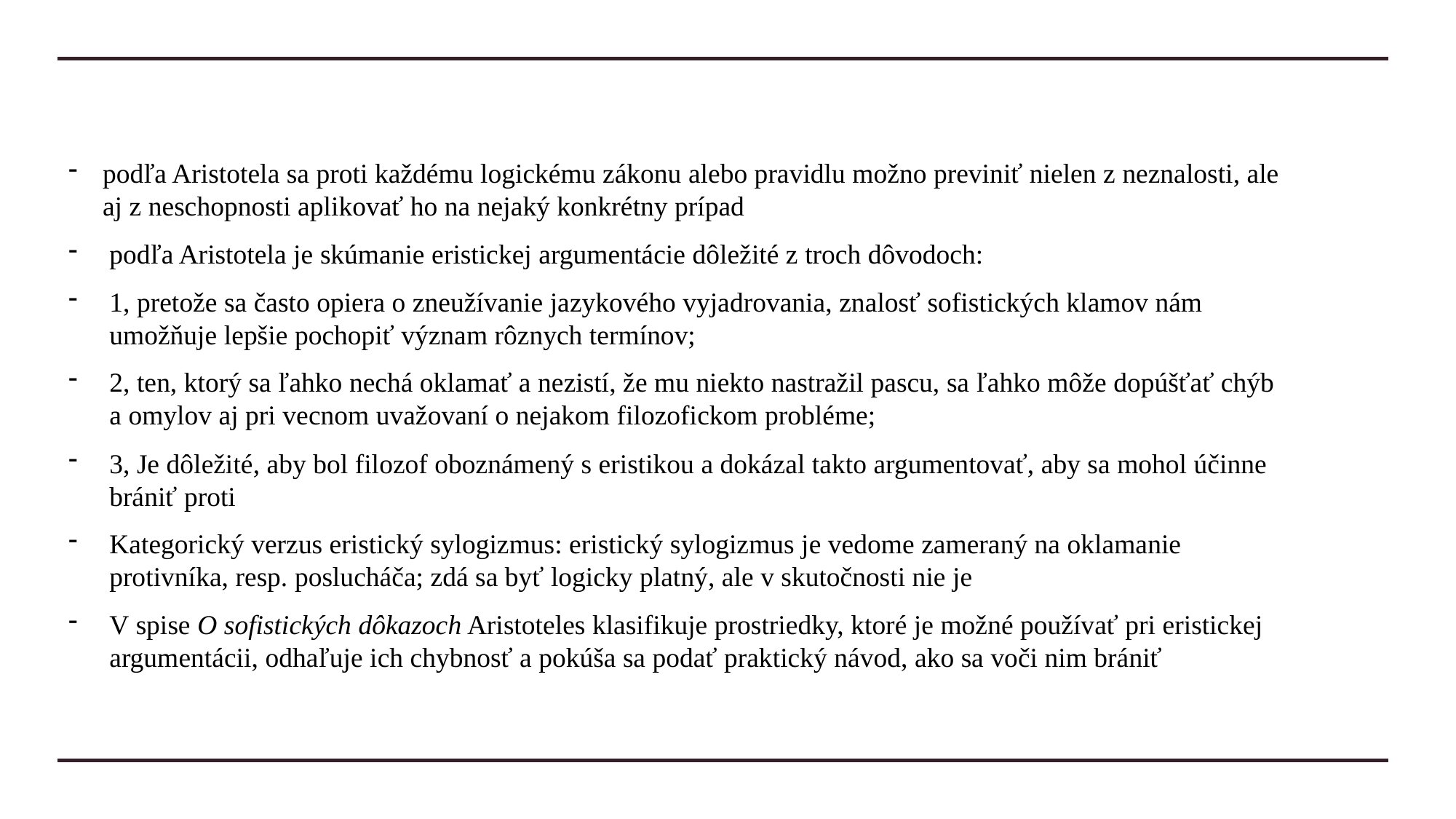

#
podľa Aristotela sa proti každému logickému zákonu alebo pravidlu možno previniť nielen z neznalosti, ale aj z neschopnosti aplikovať ho na nejaký konkrétny prípad
podľa Aristotela je skúmanie eristickej argumentácie dôležité z troch dôvodoch:
1, pretože sa často opiera o zneužívanie jazykového vyjadrovania, znalosť sofistických klamov nám umožňuje lepšie pochopiť význam rôznych termínov;
2, ten, ktorý sa ľahko nechá oklamať a nezistí, že mu niekto nastražil pascu, sa ľahko môže dopúšťať chýb a omylov aj pri vecnom uvažovaní o nejakom filozofickom probléme;
3, Je dôležité, aby bol filozof oboznámený s eristikou a dokázal takto argumentovať, aby sa mohol účinne brániť proti
Kategorický verzus eristický sylogizmus: eristický sylogizmus je vedome zameraný na oklamanie protivníka, resp. poslucháča; zdá sa byť logicky platný, ale v skutočnosti nie je
V spise O sofistických dôkazoch Aristoteles klasifikuje prostriedky, ktoré je možné používať pri eristickej argumentácii, odhaľuje ich chybnosť a pokúša sa podať praktický návod, ako sa voči nim brániť